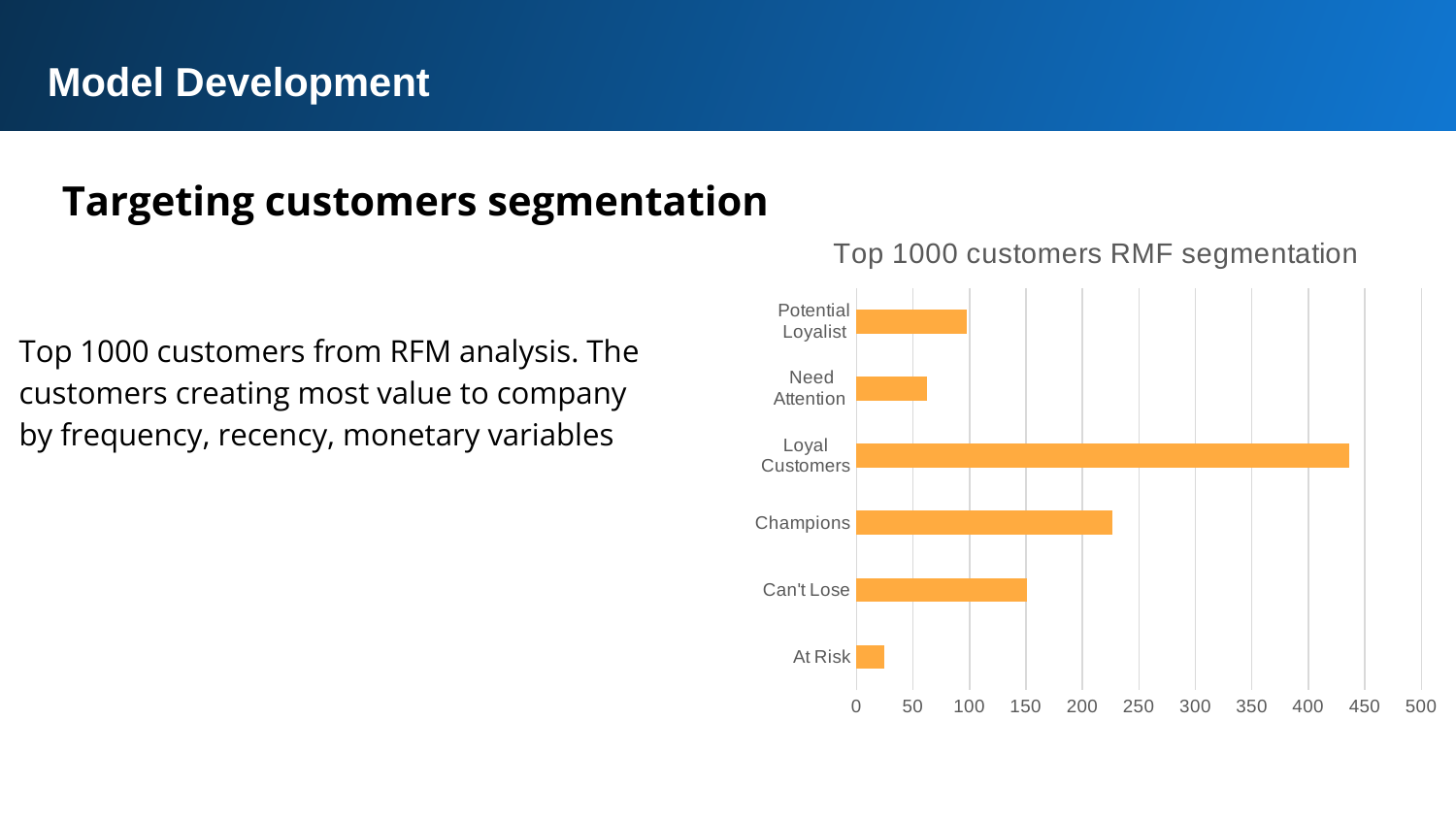

Model Development
Targeting customers segmentation

### Chart: Top 1000 customers RMF segmentation

| Category | Total |
|---|---|
| At Risk | 25.0 |
| Can't Lose | 151.0 |
| Champions | 227.0 |
| Loyal Customers | 436.0 |
| Need Attention  | 62.0 |
| Potential Loyalist | 98.0 |
Top 1000 customers from RFM analysis. The customers creating most value to company by frequency, recency, monetary variables